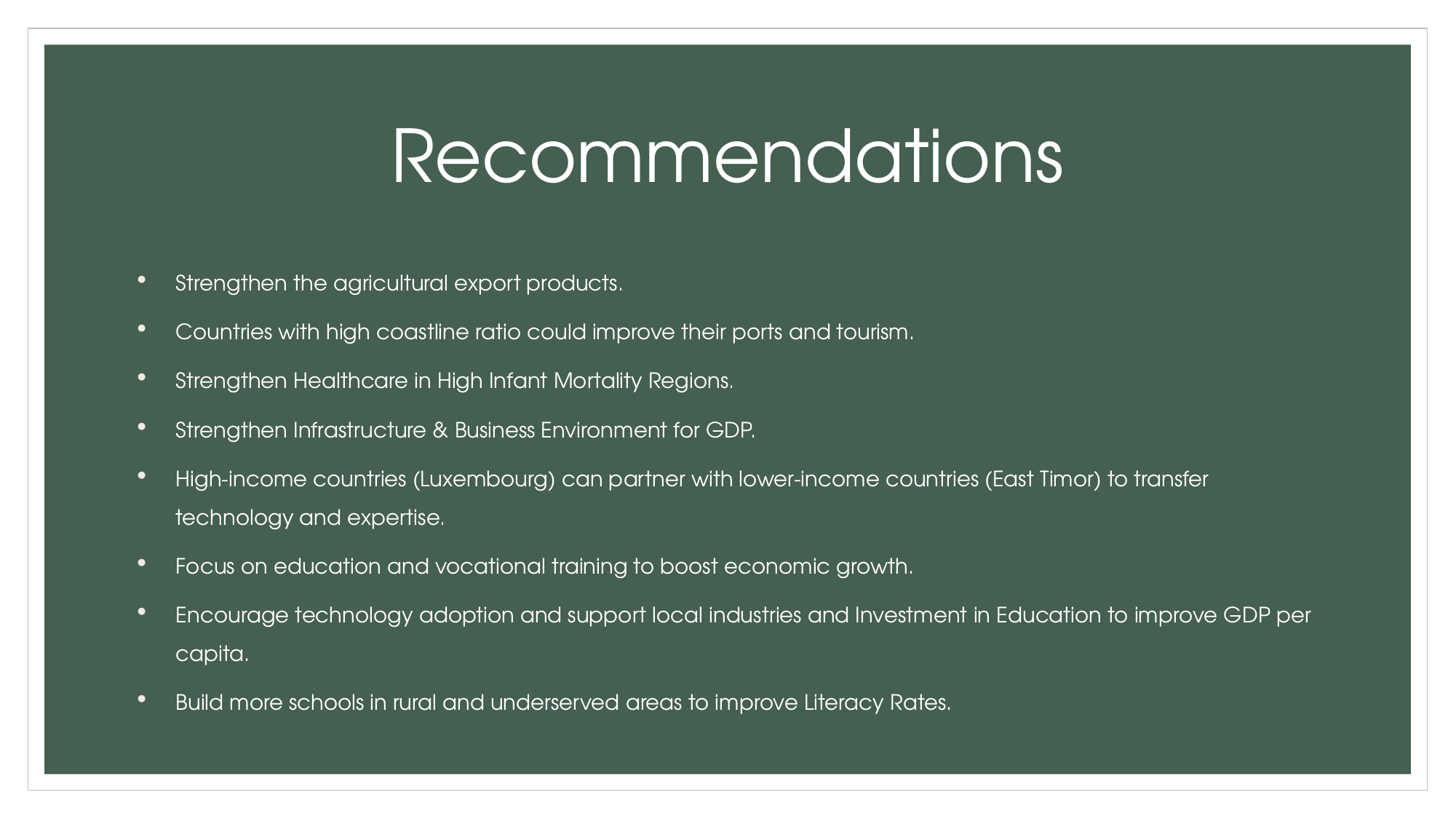

# Recommendations
Strengthen the agricultural export products.
Countries with high coastline ratio could improve their ports and tourism.
Strengthen Healthcare in High Infant Mortality Regions.
Strengthen Infrastructure & Business Environment for GDP.
High-income countries (Luxembourg) can partner with lower-income countries (East Timor) to transfer technology and expertise.
Focus on education and vocational training to boost economic growth.
Encourage technology adoption and support local industries and Investment in Education to improve GDP per capita.
Build more schools in rural and underserved areas to improve Literacy Rates.